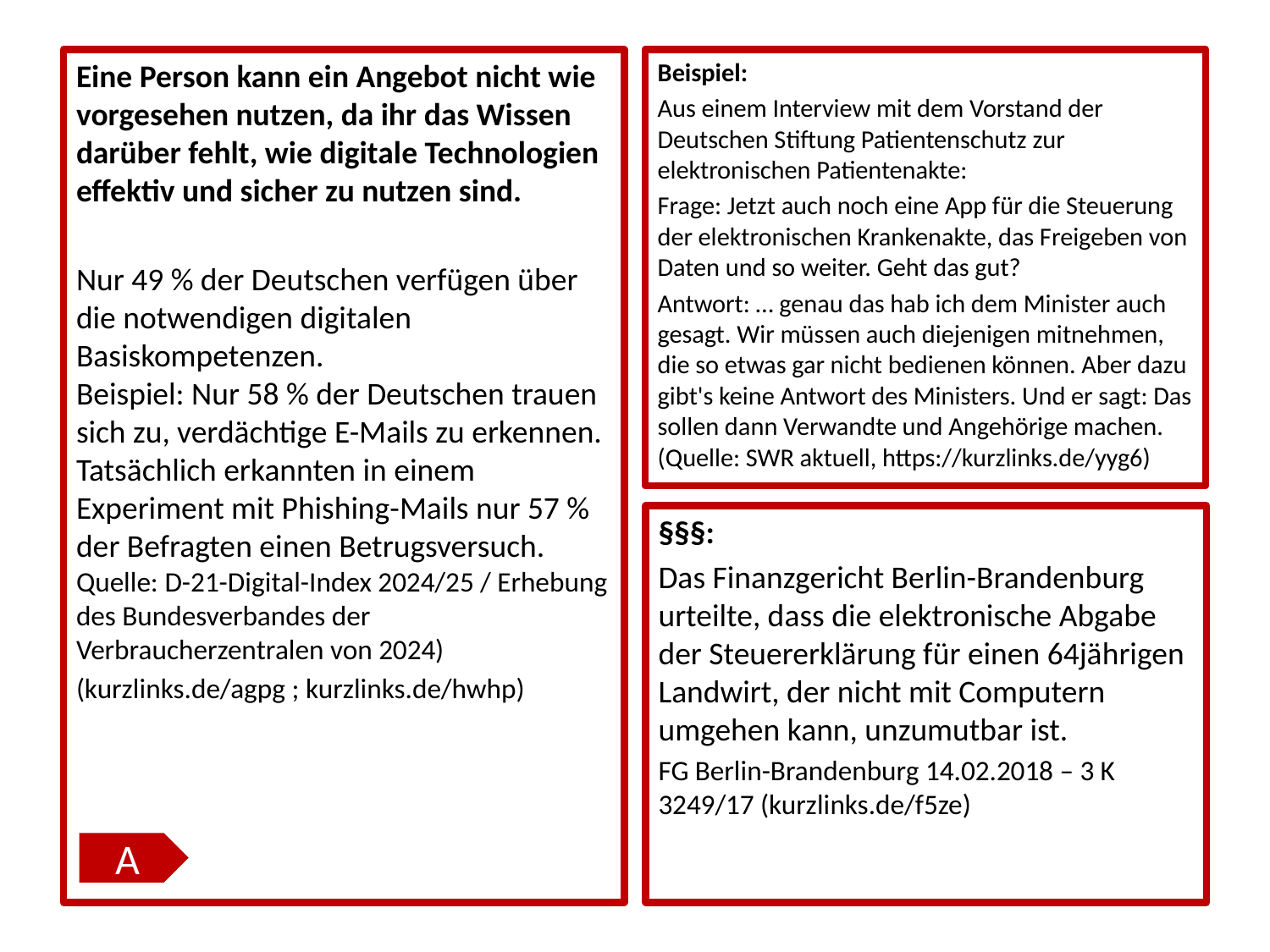

Eine Person kann ein Angebot nicht wie vorgesehen nutzen, da ihr das Wissen darüber fehlt, wie digitale Technologien effektiv und sicher zu nutzen sind.

Nur 49 % der Deutschen verfügen über die notwendigen digitalen Basiskompetenzen.
Beispiel: Nur 58 % der Deutschen trauen sich zu, verdächtige E-Mails zu erkennen. Tatsächlich erkannten in einem Experiment mit Phishing-Mails nur 57 % der Befragten einen Betrugsversuch.
Quelle: D-21-Digital-Index 2024/25 / Erhebung des Bundesverbandes der Verbraucherzentralen von 2024)
(kurzlinks.de/agpg ; kurzlinks.de/hwhp)

Beispiel:
Aus einem Interview mit dem Vorstand der Deutschen Stiftung Patientenschutz zur elektronischen Patientenakte:
Frage: Jetzt auch noch eine App für die Steuerung der elektronischen Krankenakte, das Freigeben von Daten und so weiter. Geht das gut?
Antwort: … genau das hab ich dem Minister auch gesagt. Wir müssen auch diejenigen mitnehmen, die so etwas gar nicht bedienen können. Aber dazu gibt's keine Antwort des Ministers. Und er sagt: Das sollen dann Verwandte und Angehörige machen.
(Quelle: SWR aktuell, https://kurzlinks.de/yyg6)
§§§:
Das Finanzgericht Berlin-Brandenburg urteilte, dass die elektronische Abgabe der Steuererklärung für einen 64jährigen Landwirt, der nicht mit Computern umgehen kann, unzumutbar ist.
FG Berlin-Brandenburg 14.02.2018 – 3 K 3249/17 (kurzlinks.de/f5ze)

A